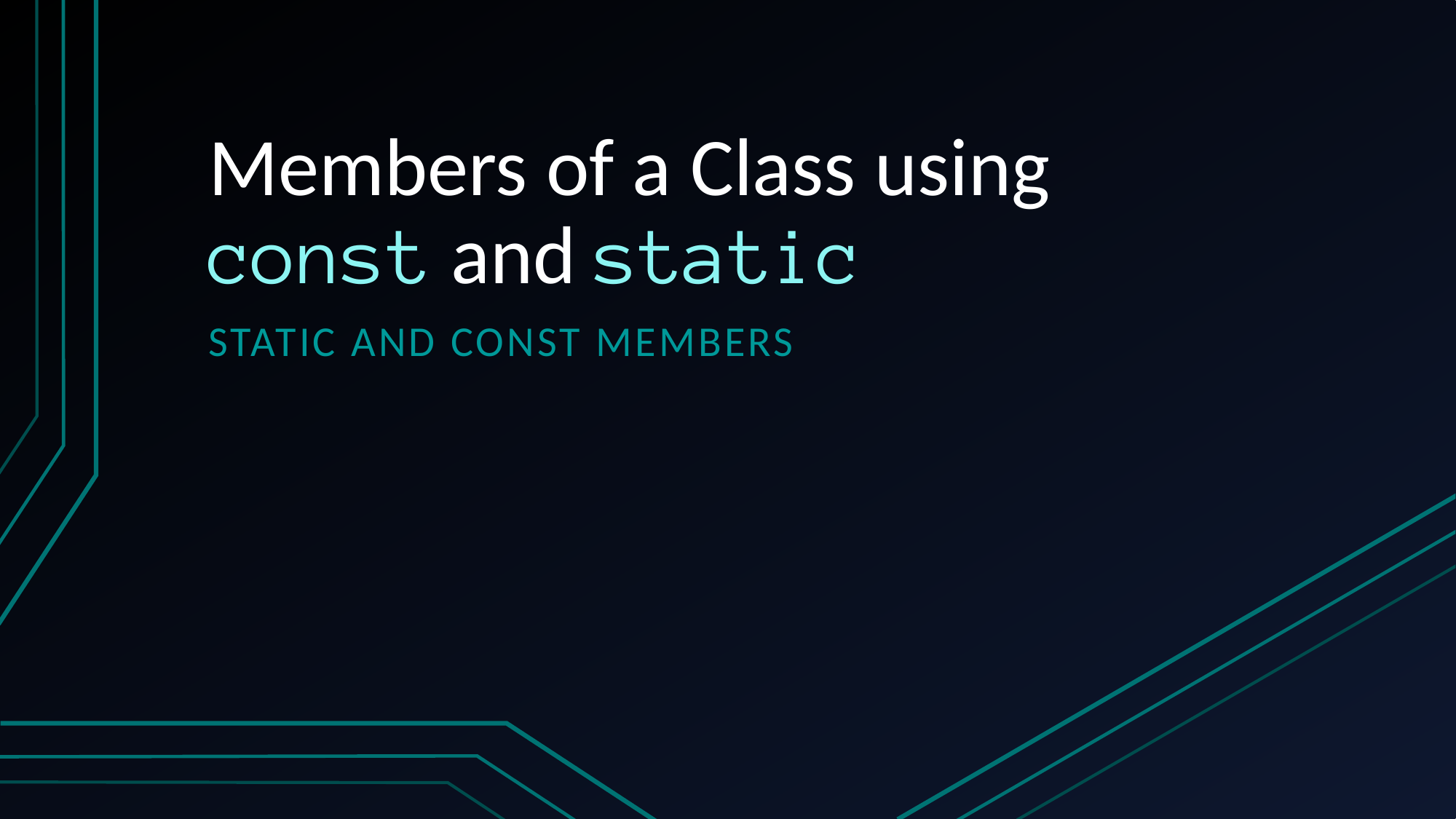

# Members of a Class using const and static
Static and const Members